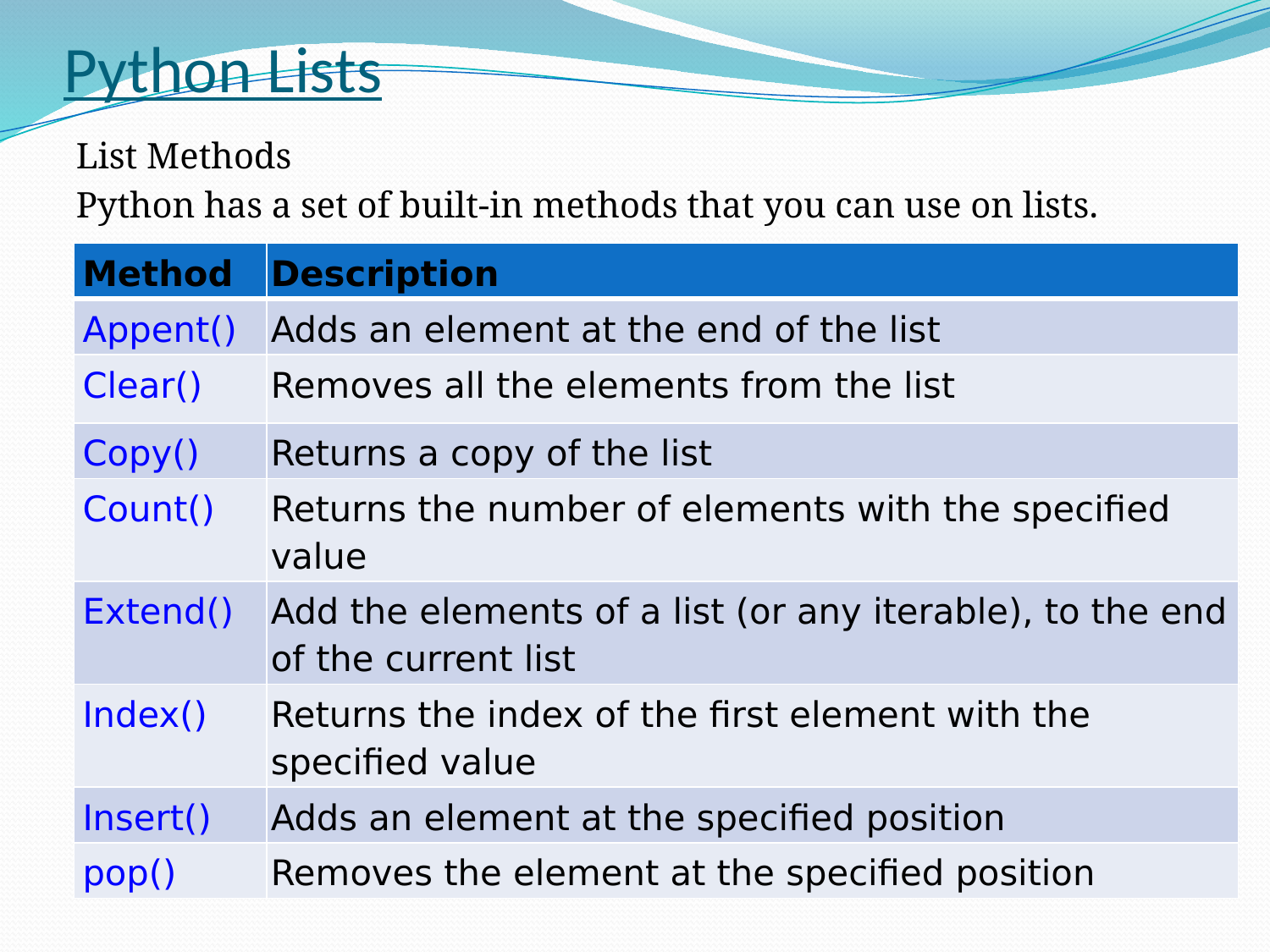

# Python Lists
List Methods
Python has a set of built-in methods that you can use on lists.

| Method | Description |
| --- | --- |
| Appent() | Adds an element at the end of the list |
| Clear() | Removes all the elements from the list |
| Copy() | Returns a copy of the list |
| Count() | Returns the number of elements with the specified value |
| Extend() | Add the elements of a list (or any iterable), to the end of the current list |
| Index() | Returns the index of the first element with the specified value |
| Insert() | Adds an element at the specified position |
| pop() | Removes the element at the specified position |